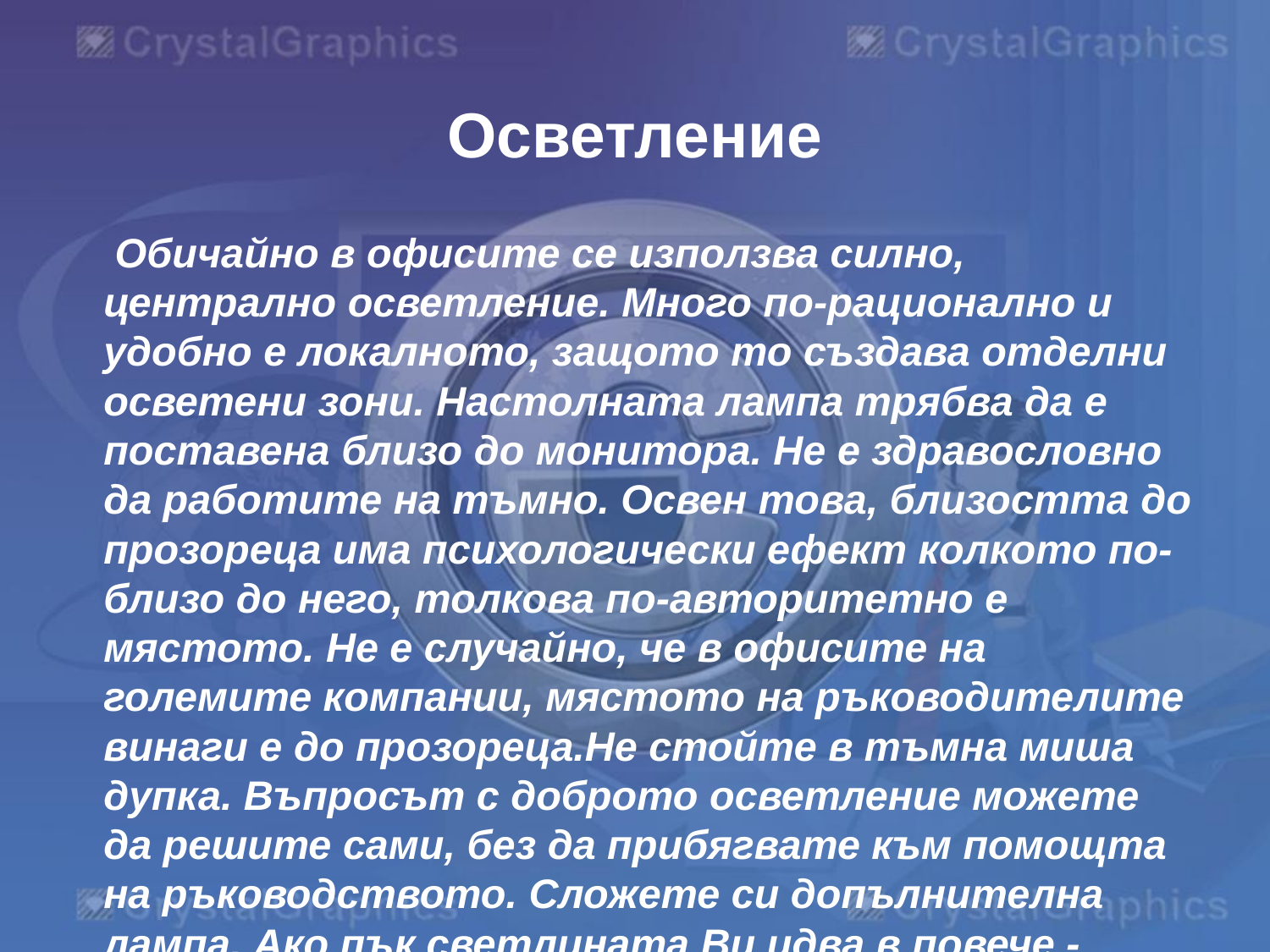

# Осветление

     Обичайно в офисите се използва силно, централно осветление. Много по-рационално и удобно е локалното, защото то създава отделни осветени зони. Настолната лампа трябва да е поставена близо до монитора. Не е здравословно да работите на тъмно. Освен това, близостта до прозореца има психологически ефект колкото по-близо до него, толкова по-авторитетно е мястото. Не е случайно, че в офисите на големите компании, мястото на ръководителите винаги е до прозореца.Не стойте в тъмна миша дупка. Въпросът с доброто осветление можете да решите сами, без да прибягвате към помощта на ръководството. Сложете си допълнителна лампа. Ако пък светлината Ви идва в повече - окачете щора на прозореца.